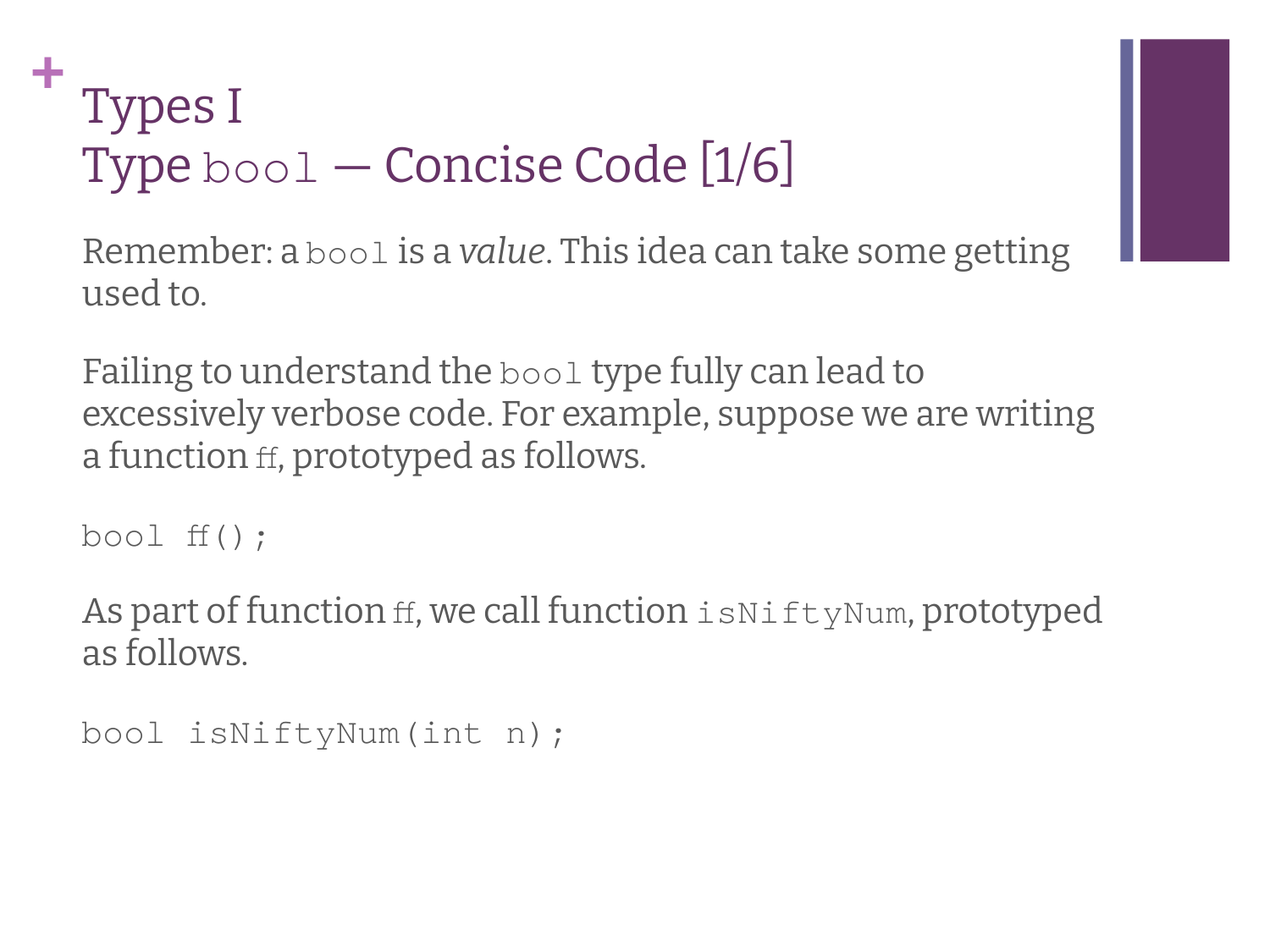

# Types I Type bool — Concise Code [1/6]
Remember: a bool is a value. This idea can take some getting used to.
Failing to understand the bool type fully can lead to excessively verbose code. For example, suppose we are writing a function ff, prototyped as follows.
bool ff();
As part of function ff, we call function isNiftyNum, prototyped as follows.
bool isNiftyNum(int n);